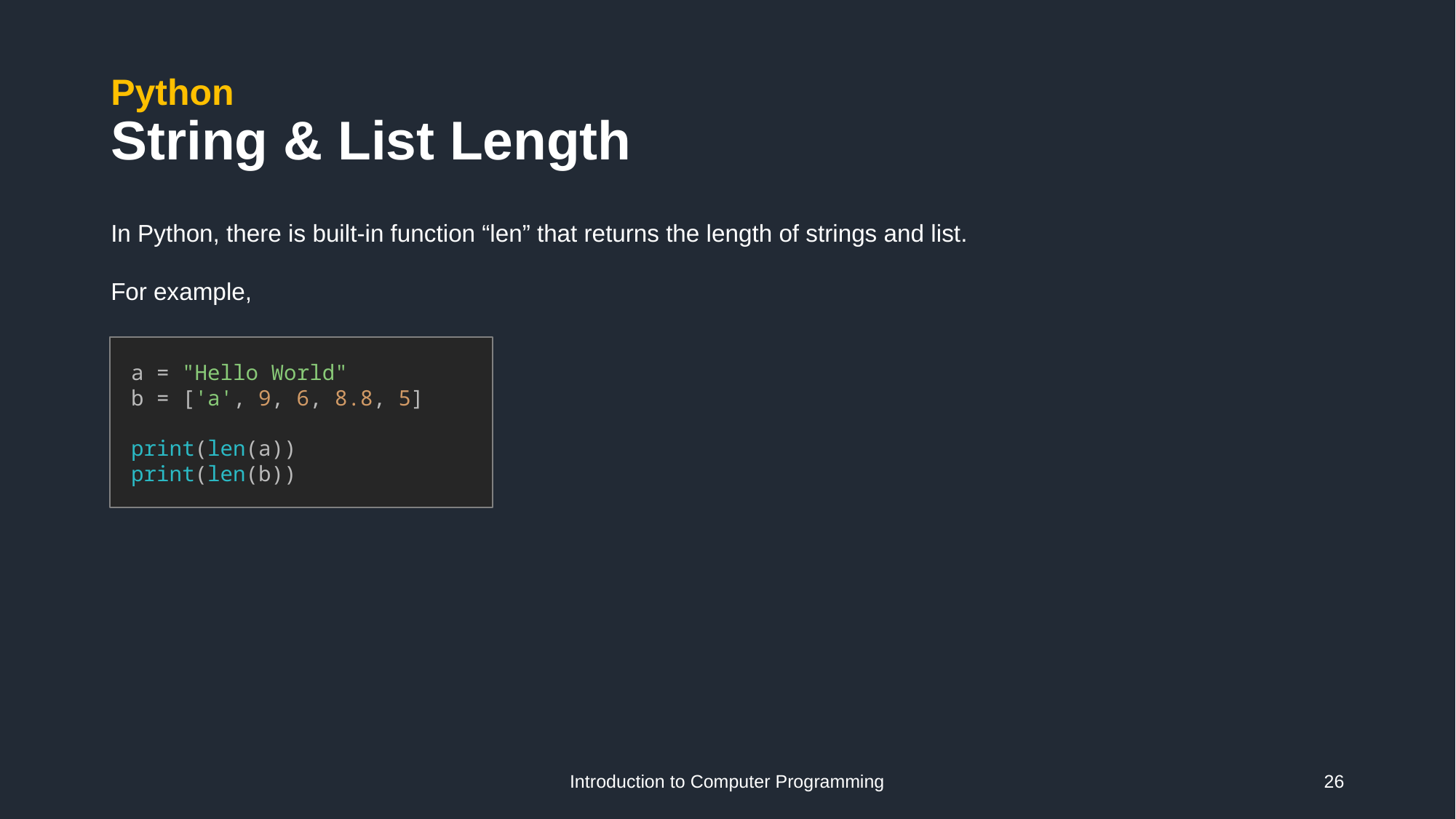

# Python String & List Length
In Python, there is built-in function “len” that returns the length of strings and list.

For example,

a = "Hello World"
b = ['a', 9, 6, 8.8, 5]
print(len(a))
print(len(b))
Introduction to Computer Programming
26